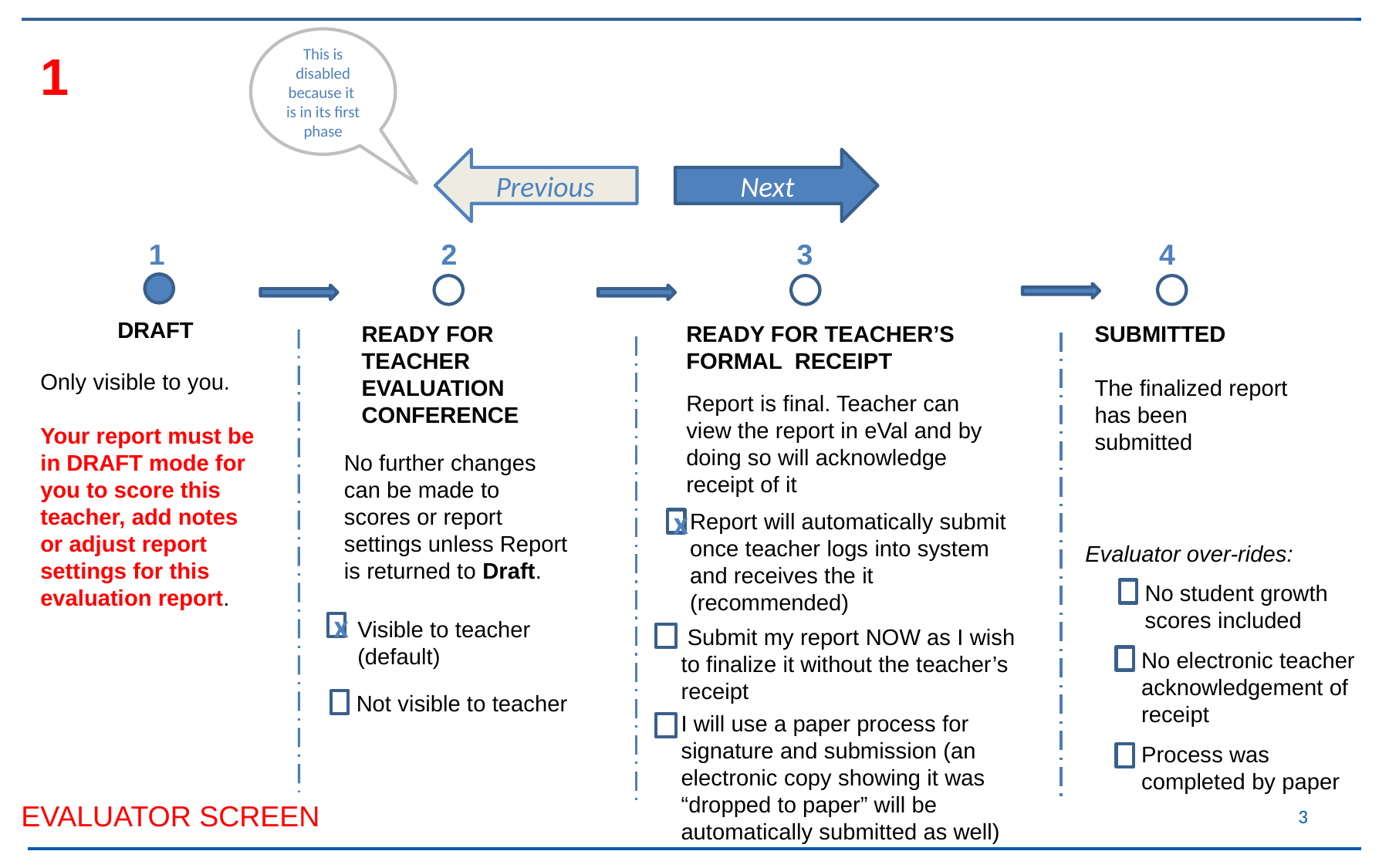

This is disabled because it  is in its first phase
1
Previous
Next
1
2
3
4

DRAFT
READY FOR TEACHER EVALUATION CONFERENCE
READY FOR TEACHER’S FORMAL  RECEIPT

Report is final. Teacher can view the report in eVal and by doing so will acknowledge receipt of it
SUBMITTED

The finalized report has been submitted
Only visible to you.

Your report must be in DRAFT mode for you to score this teacher, add notes or adjust report settings for this evaluation report.

No further changes can be made to scores or report  settings unless Report is returned to Draft.
Report will automatically submit once teacher logs into system and receives the it (recommended)
x
Evaluator over-rides:
No student growth scores included

Visible to teacher (default)
x
 Submit my report NOW as I wish to finalize it without the teacher’s receipt

No electronic teacher acknowledgement of receipt

Not visible to teacher

I will use a paper process for signature and submission (an electronic copy showing it was “dropped to paper” will be automatically submitted as well)

Process was completed by paper

EVALUATOR SCREEN
3